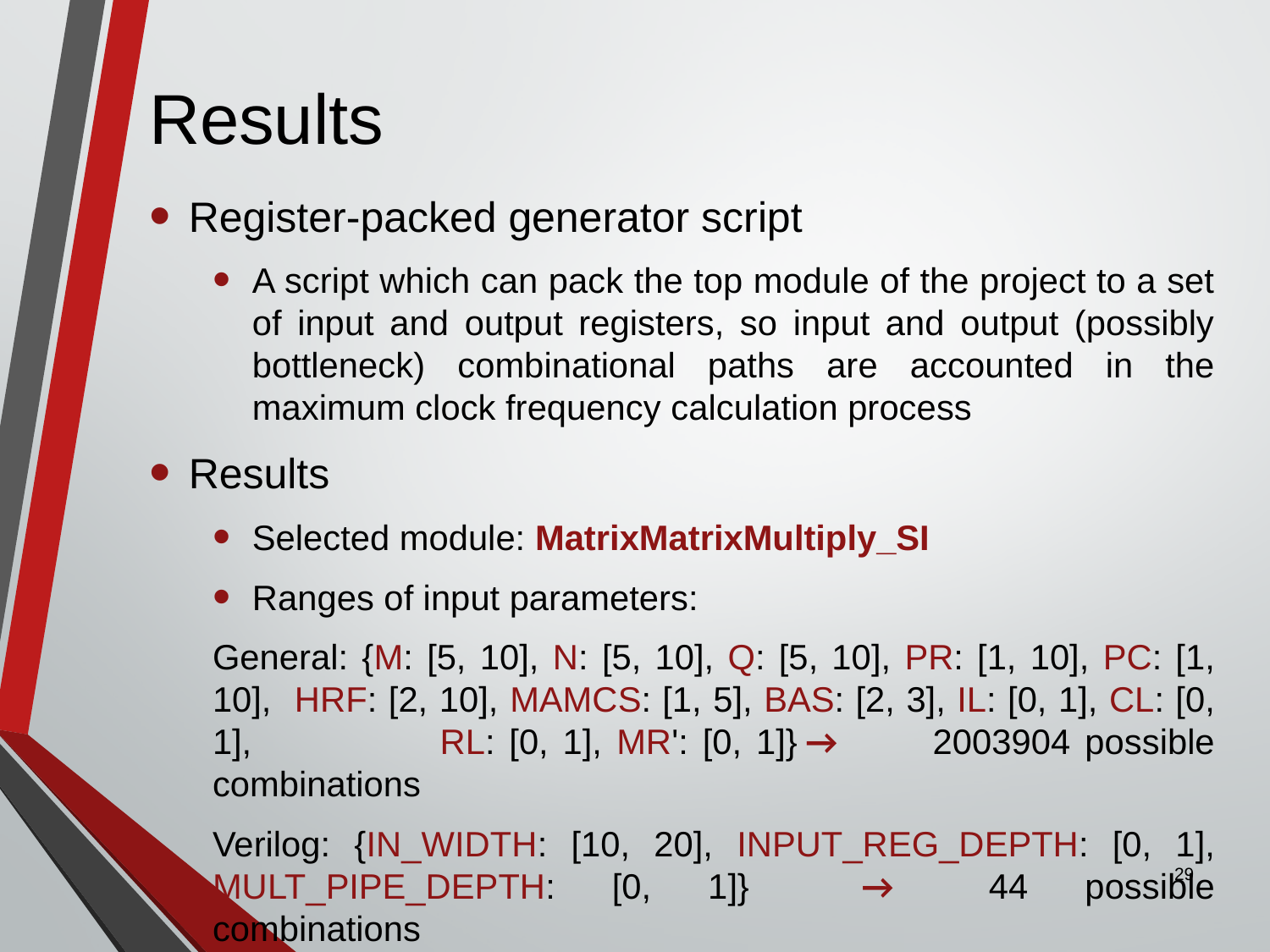

# Results
Register-packed generator script
A script which can pack the top module of the project to a set of input and output registers, so input and output (possibly bottleneck) combinational paths are accounted in the maximum clock frequency calculation process
Results
Selected module: MatrixMatrixMultiply_SI
Ranges of input parameters:
General: {M: [5, 10], N: [5, 10], Q: [5, 10], PR: [1, 10], PC: [1, 10],  HRF: [2, 10], MAMCS: [1, 5], BAS: [2, 3], IL: [0, 1], CL: [0, 1],             RL: [0, 1], MR': [0, 1]}	→	2003904 possible combinations
Verilog: {IN_WIDTH: [10, 20], INPUT_REG_DEPTH: [0, 1], MULT_PIPE_DEPTH: [0, 1]} 	→	44 possible combinations
29